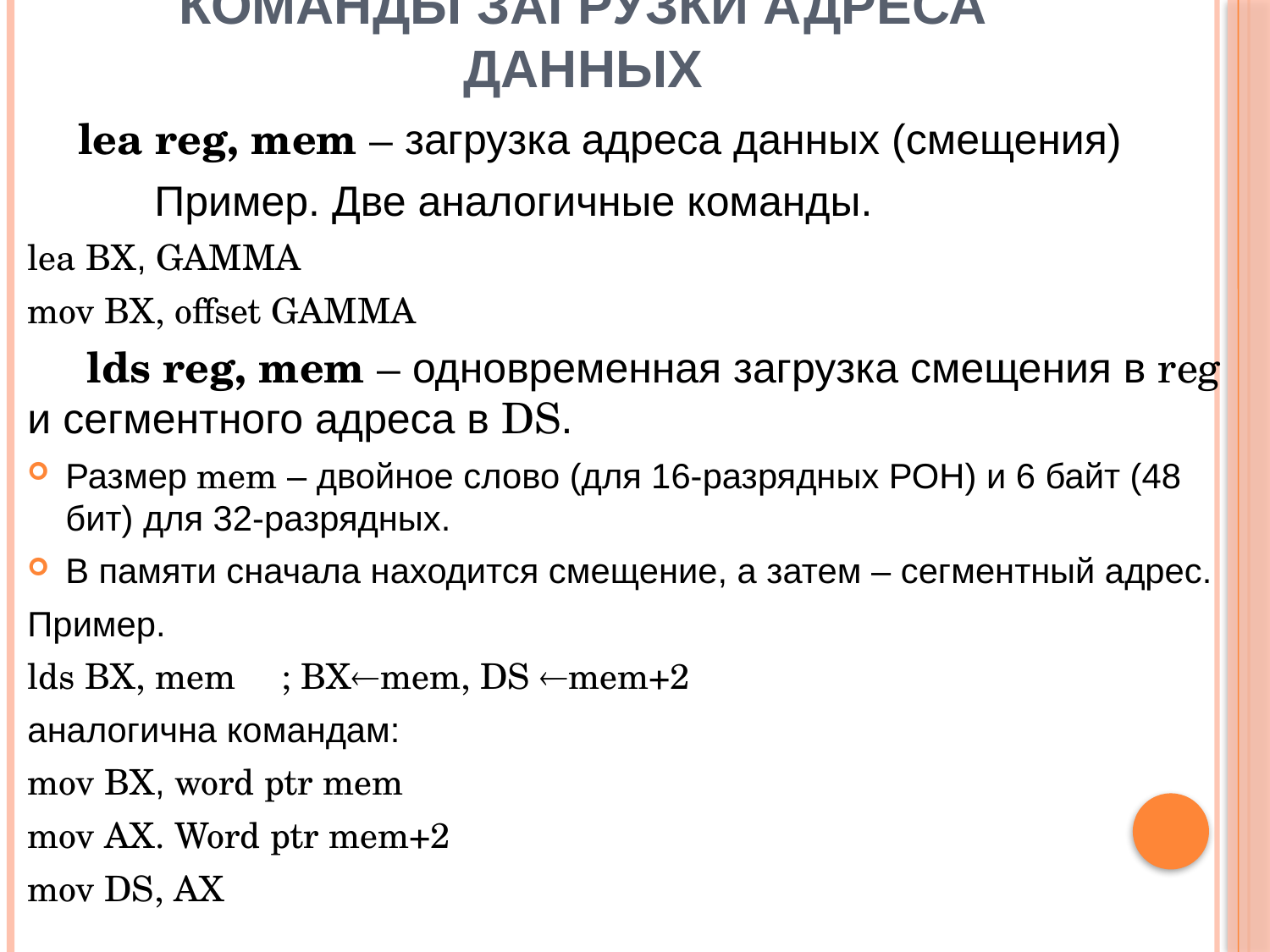

# Команды загрузки адреса данных
lea reg, mem – загрузка адреса данных (смещения)
	Пример. Две аналогичные команды.
lea BX, GAMMA
mov BX, offset GAMMA
     lds reg, mem – одновременная загрузка смещения в reg и сегментного адреса в DS.
Размер mem – двойное слово (для 16-разрядных РОН) и 6 байт (48 бит) для 32-разрядных.
В памяти сначала находится смещение, а затем – сегментный адрес.
Пример.
lds BX, mem	; BX←mem, DS ←mem+2
аналогична командам:
mov BX, word ptr mem
mov AX. Word ptr mem+2
mov DS, AX